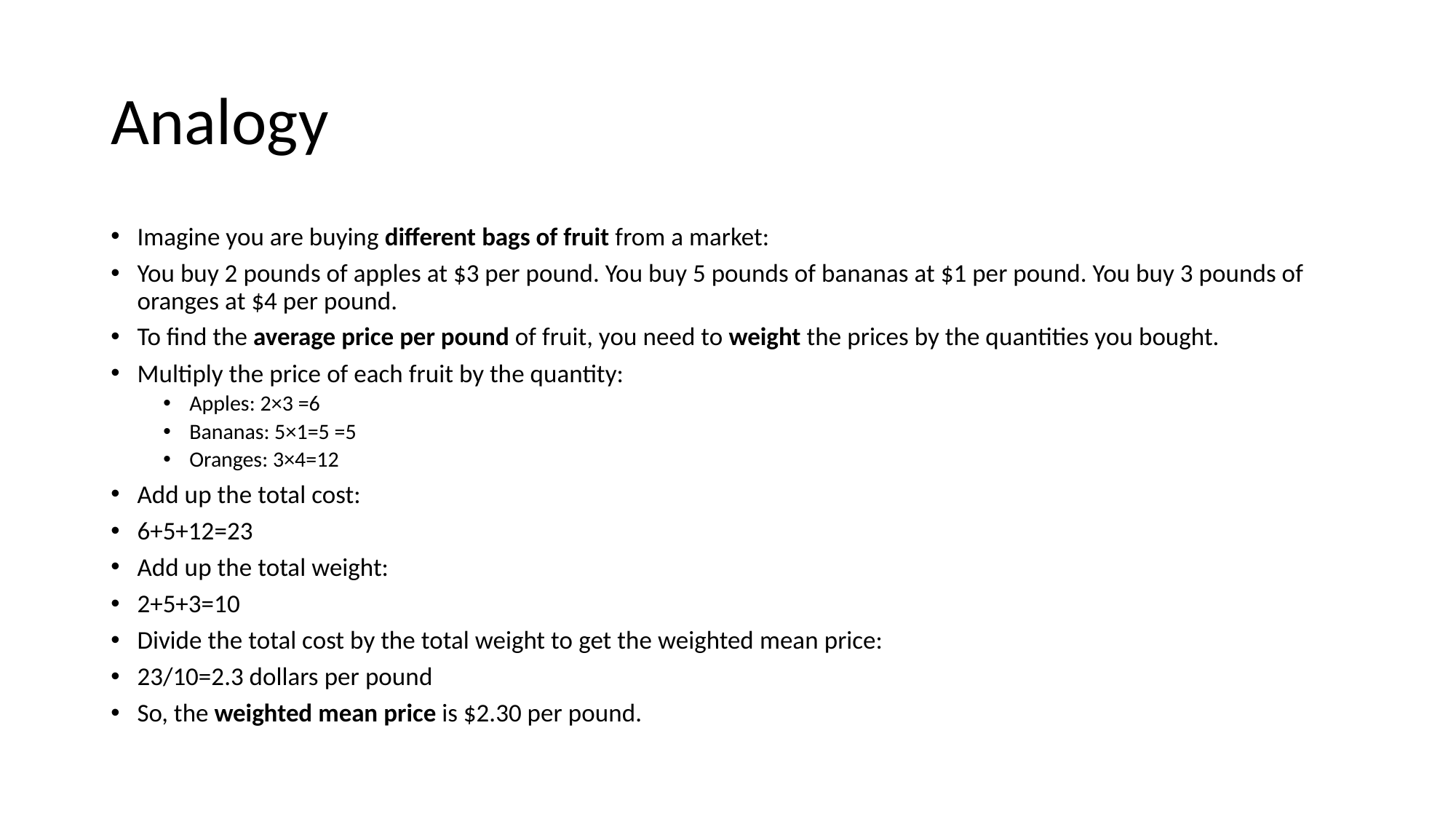

# Analogy
Imagine you are buying different bags of fruit from a market:
You buy 2 pounds of apples at $3 per pound. You buy 5 pounds of bananas at $1 per pound. You buy 3 pounds of oranges at $4 per pound.
To find the average price per pound of fruit, you need to weight the prices by the quantities you bought.
Multiply the price of each fruit by the quantity:
Apples: 2×3 =6
Bananas: 5×1=5 =5
Oranges: 3×4=12
Add up the total cost:
6+5+12=23
Add up the total weight:
2+5+3=10
Divide the total cost by the total weight to get the weighted mean price:
23/10=2.3 dollars per pound
So, the weighted mean price is $2.30 per pound.